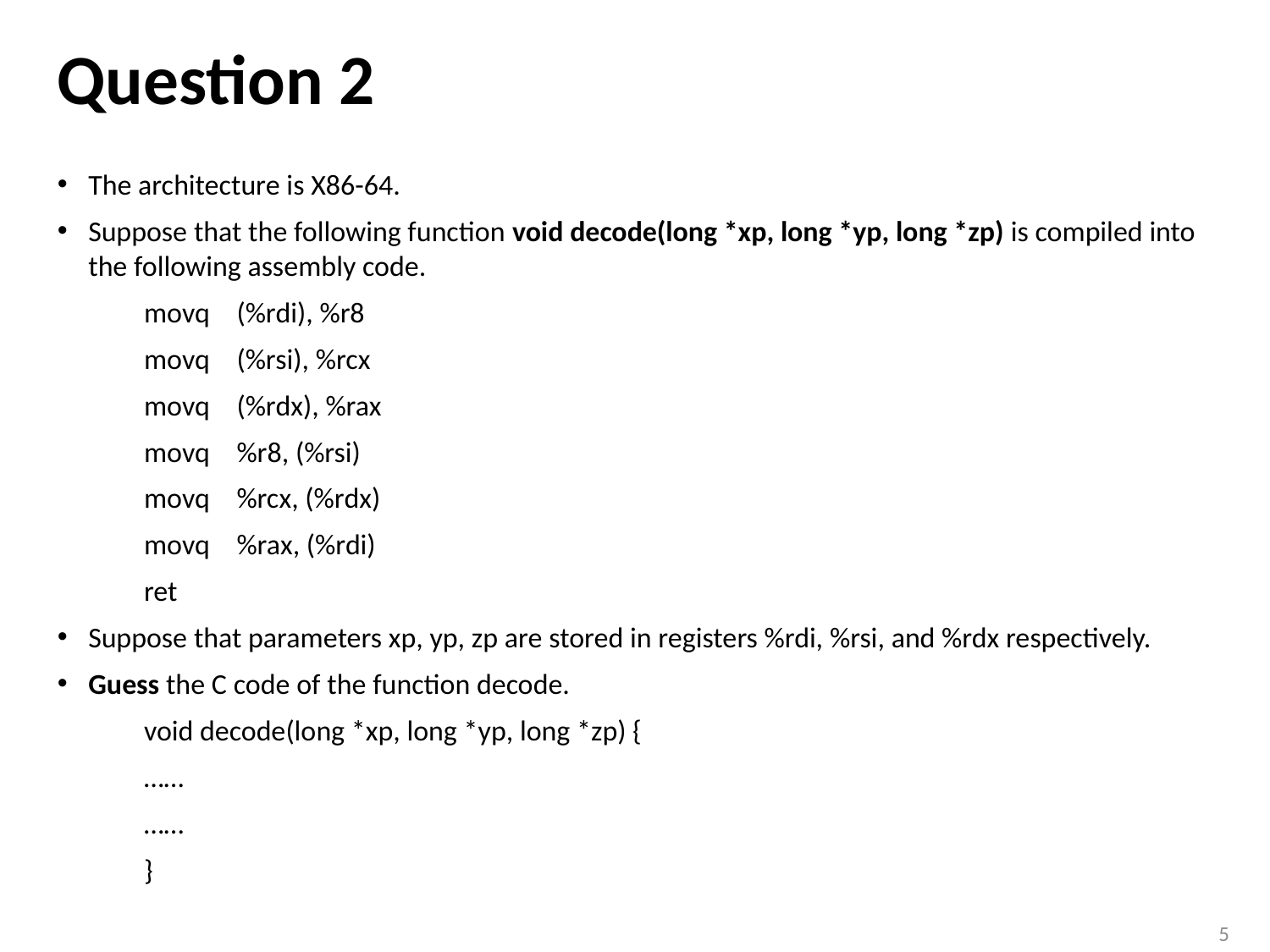

# Question 2
The architecture is X86-64.
Suppose that the following function void decode(long *xp, long *yp, long *zp) is compiled into the following assembly code.
	movq	 (%rdi), %r8
	movq	 (%rsi), %rcx
	movq	 (%rdx), %rax
	movq	 %r8, (%rsi)
	movq	 %rcx, (%rdx)
	movq	 %rax, (%rdi)
	ret
Suppose that parameters xp, yp, zp are stored in registers %rdi, %rsi, and %rdx respectively.
Guess the C code of the function decode.
	void decode(long *xp, long *yp, long *zp) {
 		……
		……
	}

5